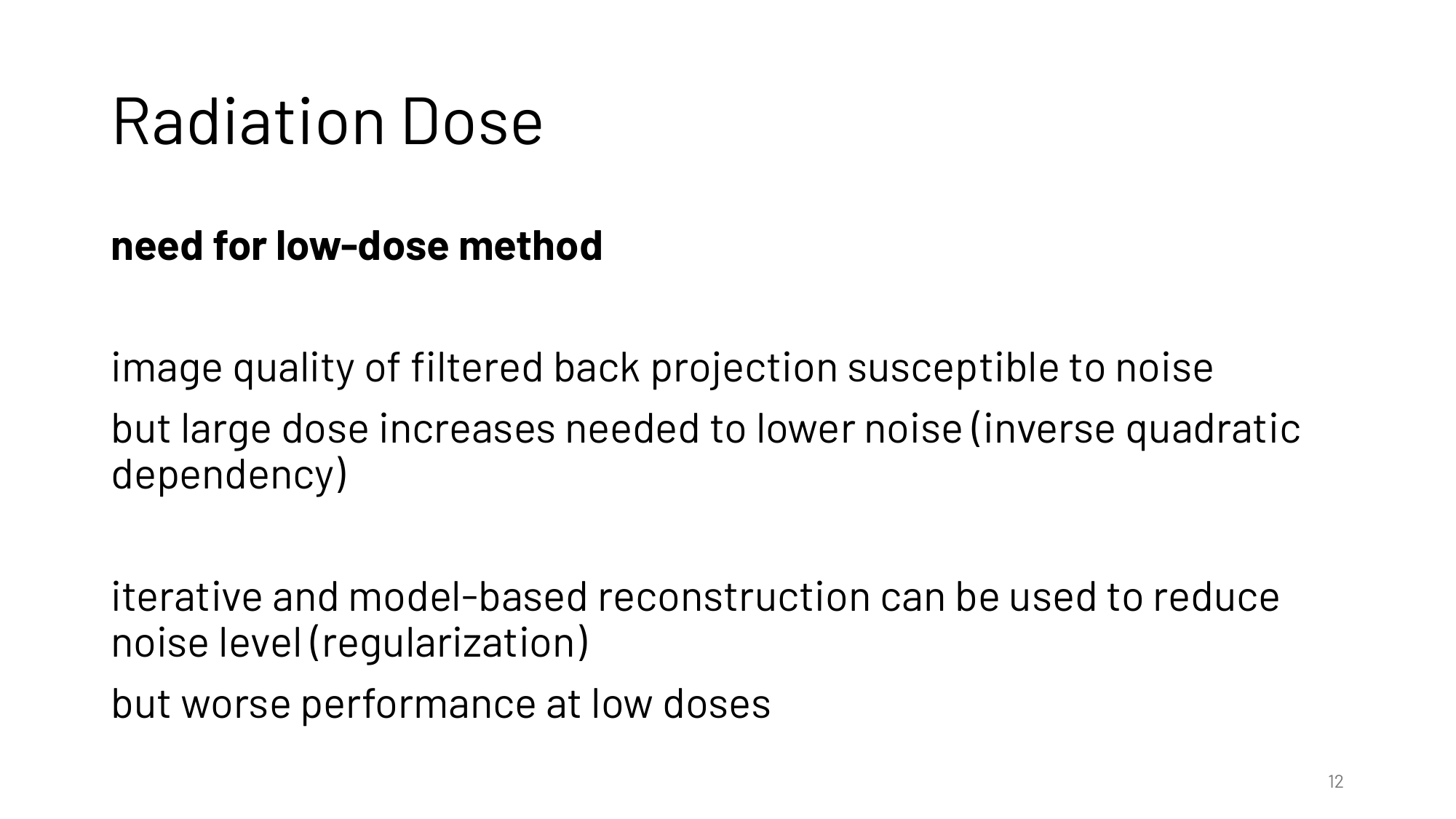

# Radiation Dose
need for low-dose method

image quality of filtered back projection susceptible to noise
but large dose increases needed to lower noise (inverse quadratic dependency)

iterative and model-based reconstruction can be used to reduce noise level (regularization)
but worse performance at low doses
12